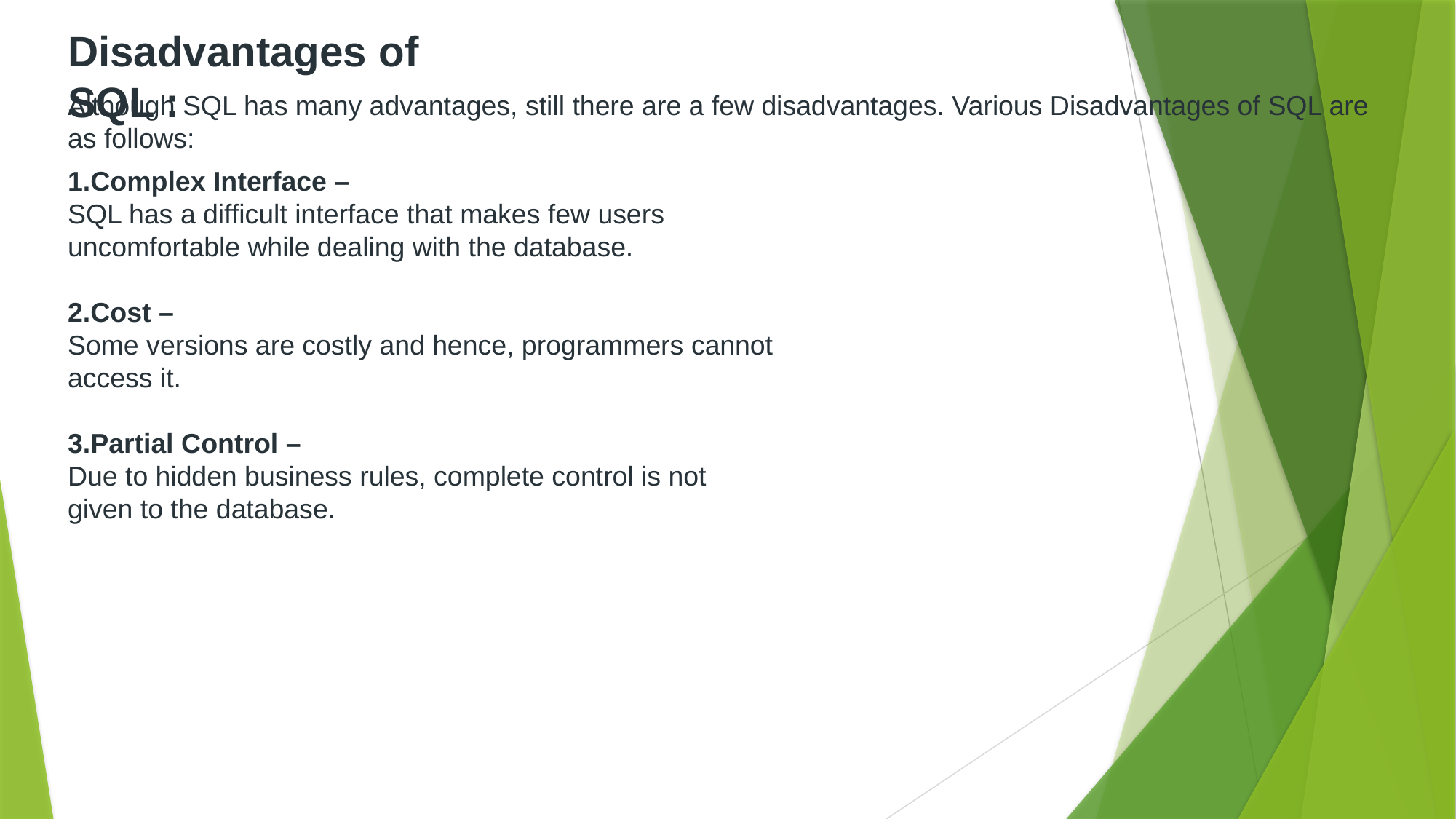

Disadvantages of SQL :
Although SQL has many advantages, still there are a few disadvantages. Various Disadvantages of SQL are as follows:
Complex Interface – 
SQL has a difficult interface that makes few users uncomfortable while dealing with the database.
Cost – 
Some versions are costly and hence, programmers cannot access it.
Partial Control – 
Due to hidden business rules, complete control is not given to the database.